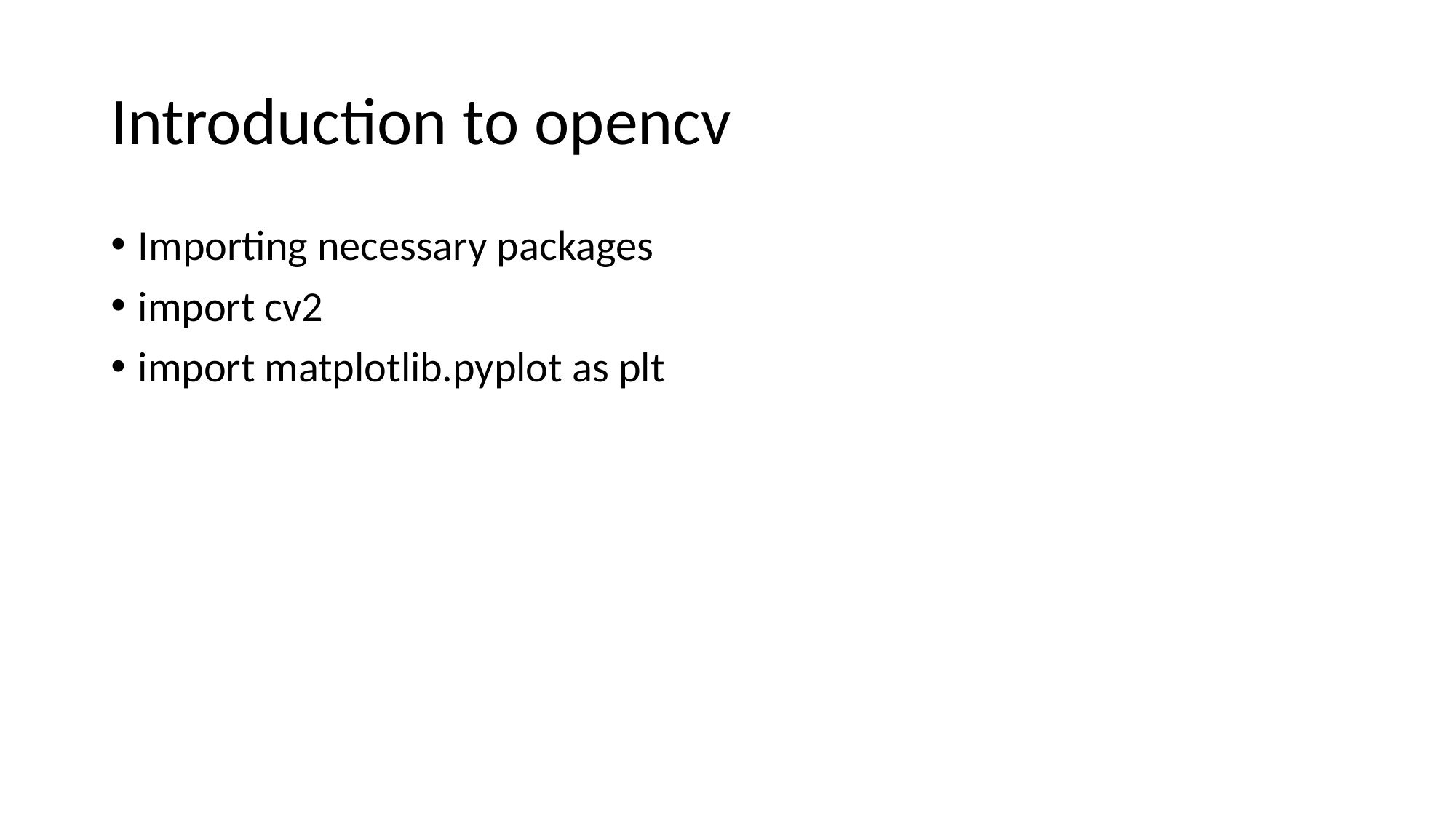

# Introduction to opencv
Importing necessary packages
import cv2
import matplotlib.pyplot as plt